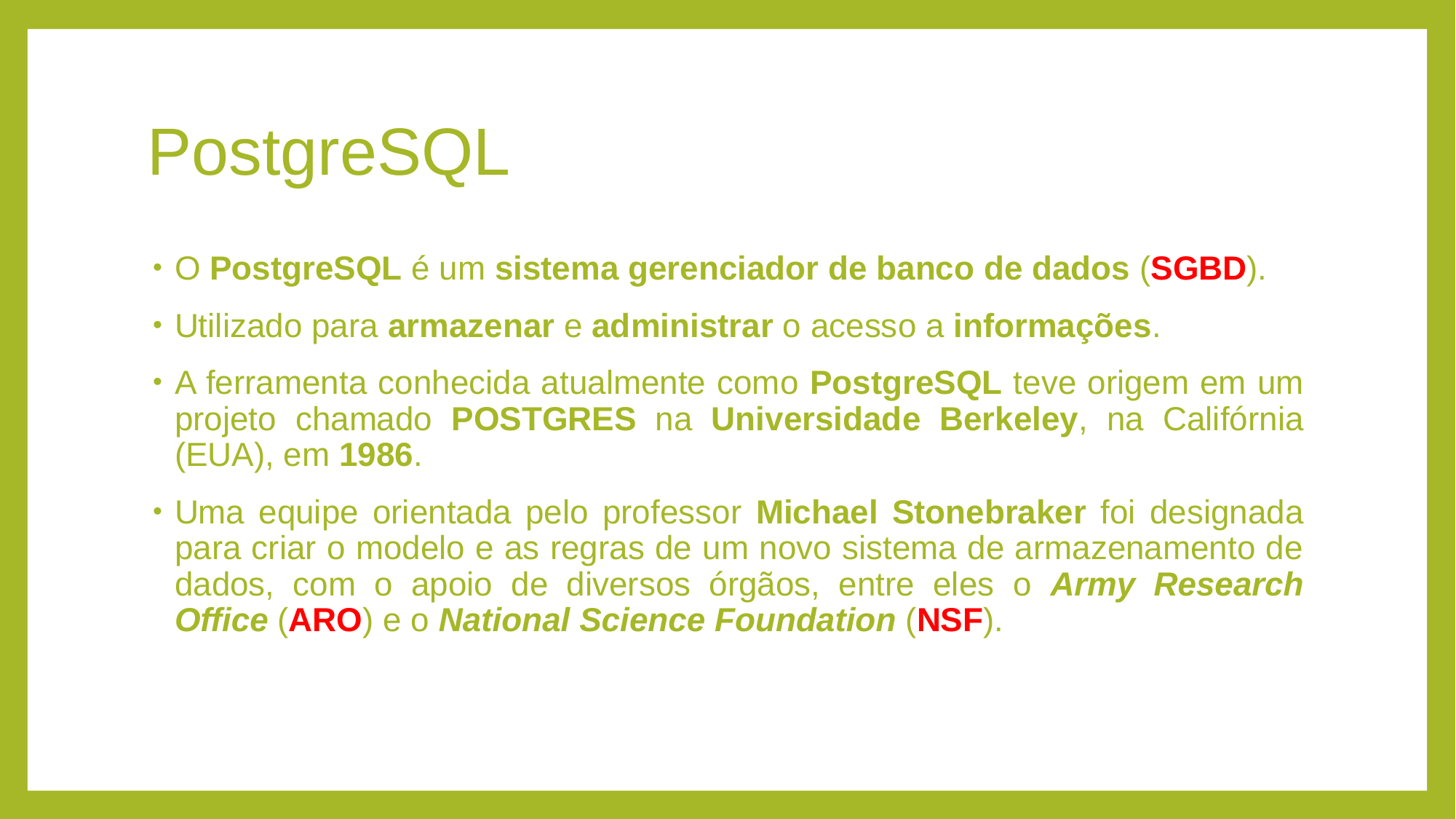

# PostgreSQL
O PostgreSQL é um sistema gerenciador de banco de dados (SGBD).
Utilizado para armazenar e administrar o acesso a informações.
A ferramenta conhecida atualmente como PostgreSQL teve origem em um projeto chamado POSTGRES na Universidade Berkeley, na Califórnia (EUA), em 1986.
Uma equipe orientada pelo professor Michael Stonebraker foi designada para criar o modelo e as regras de um novo sistema de armazenamento de dados, com o apoio de diversos órgãos, entre eles o Army Research Office (ARO) e o National Science Foundation (NSF).